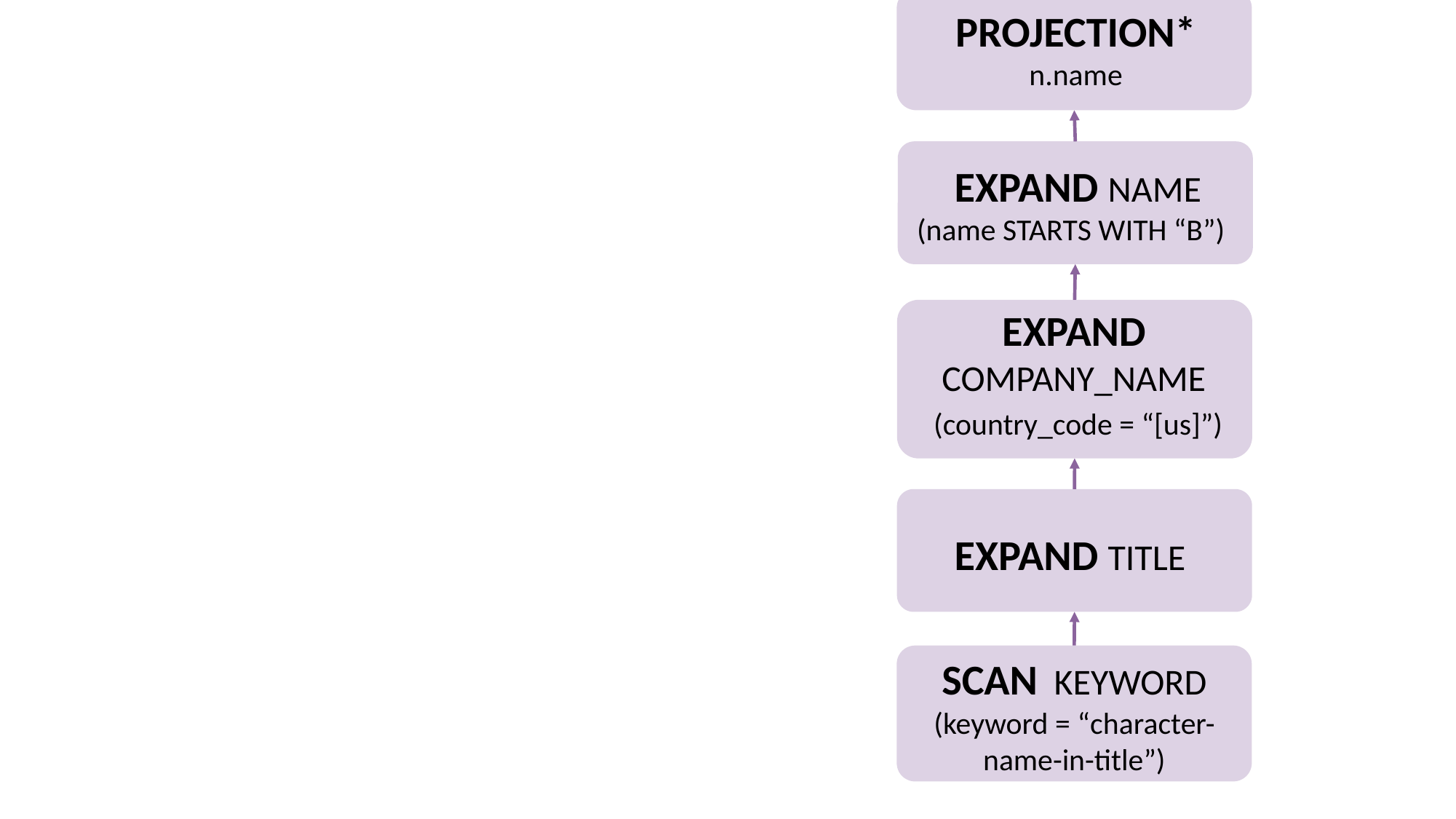

Projection
n.name    n.name

PROJECTION*
n.name

EXPAND NAME
(name STARTS WITH “B”)
EXPAND COMPANY_NAME
 (country_code = “[us]”)

EXPAND TITLE

SCAN  KEYWORD
(keyword = “character-name-in-title”)